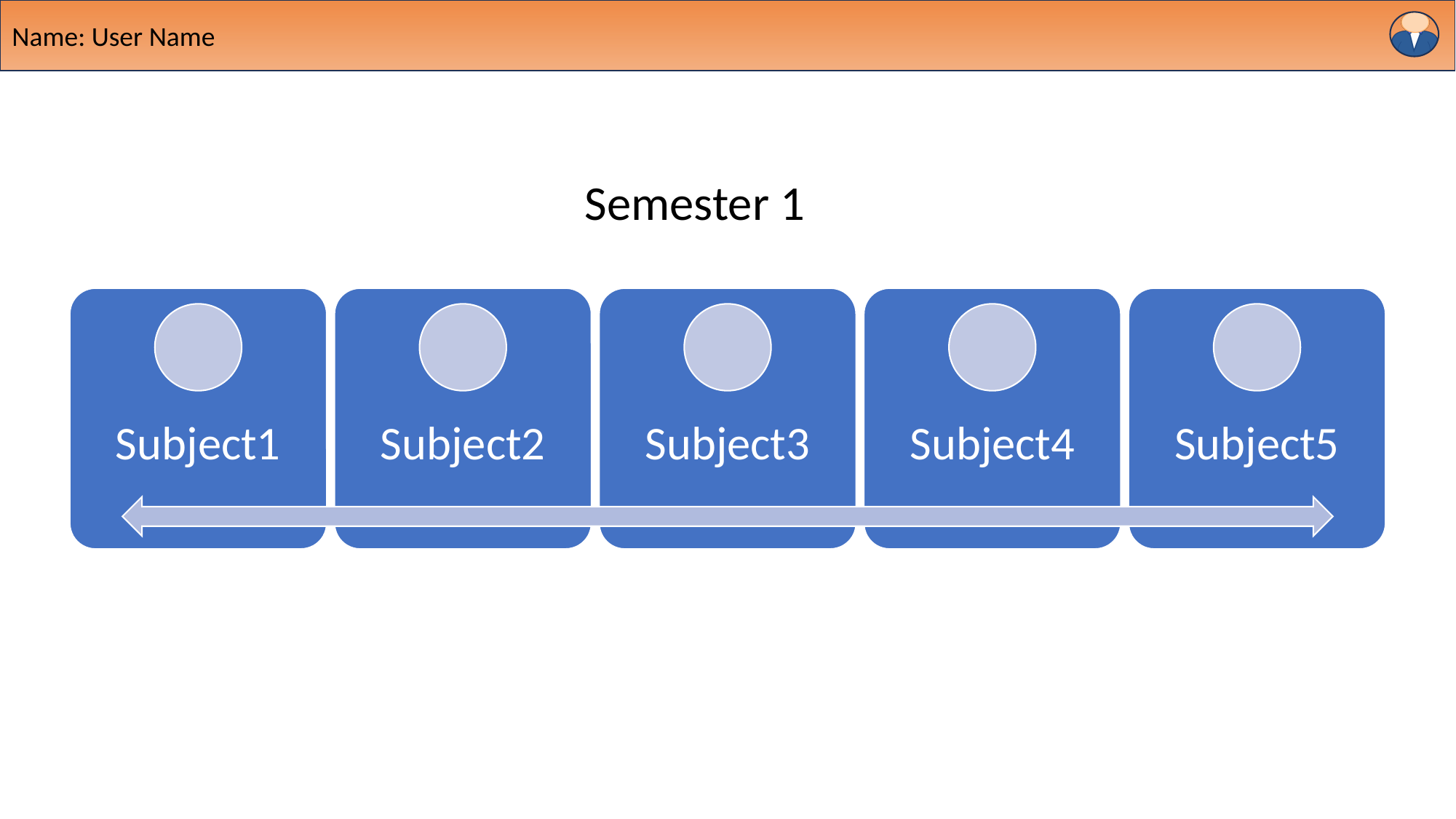

Name: User Name
Semester 1
Subject1
Subject2
Subject3
Subject4
Subject5